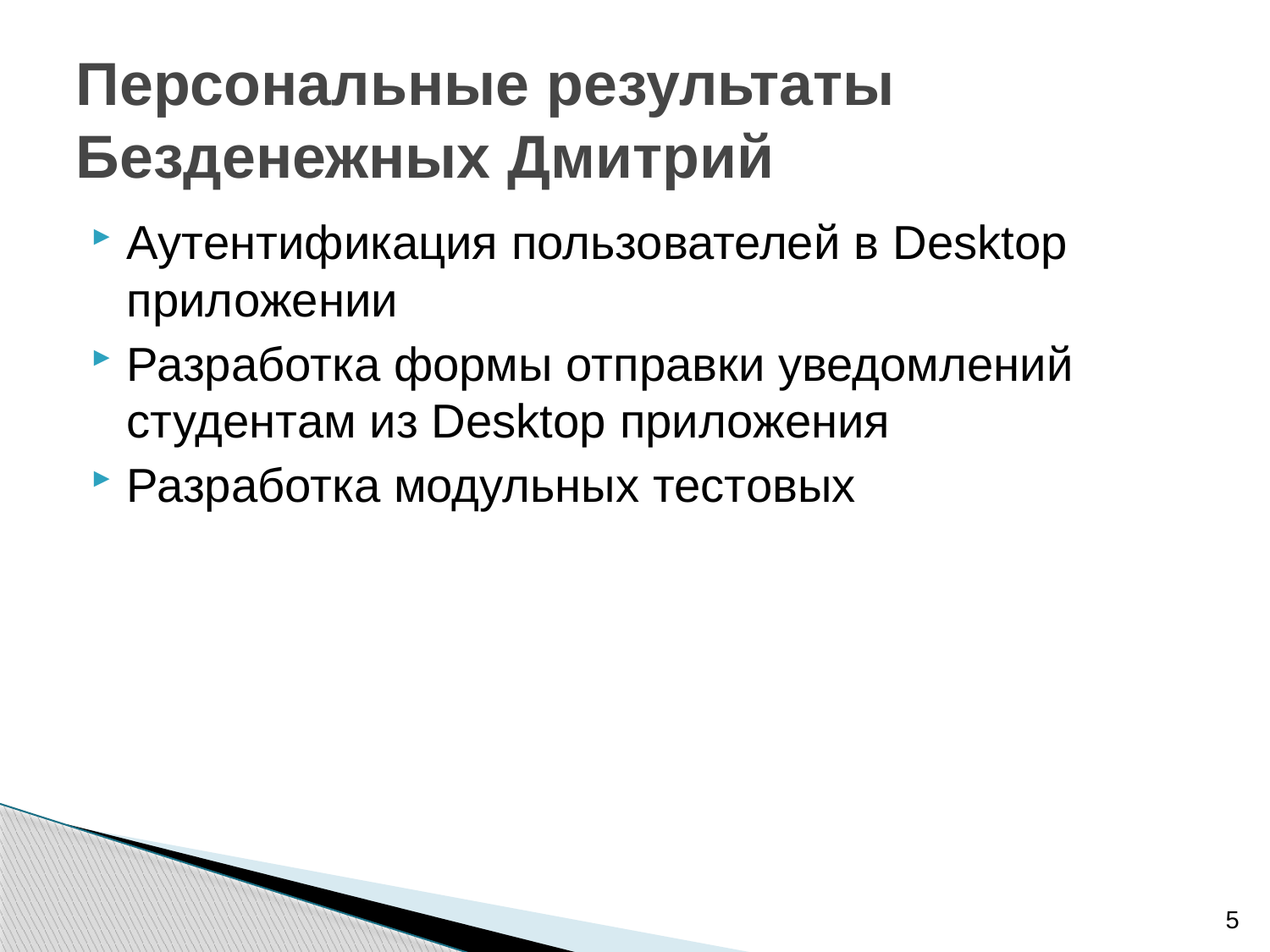

# Персональные результаты Безденежных Дмитрий
Аутентификация пользователей в Desktop приложении
Разработка формы отправки уведомлений студентам из Desktop приложения
Разработка модульных тестовых
5